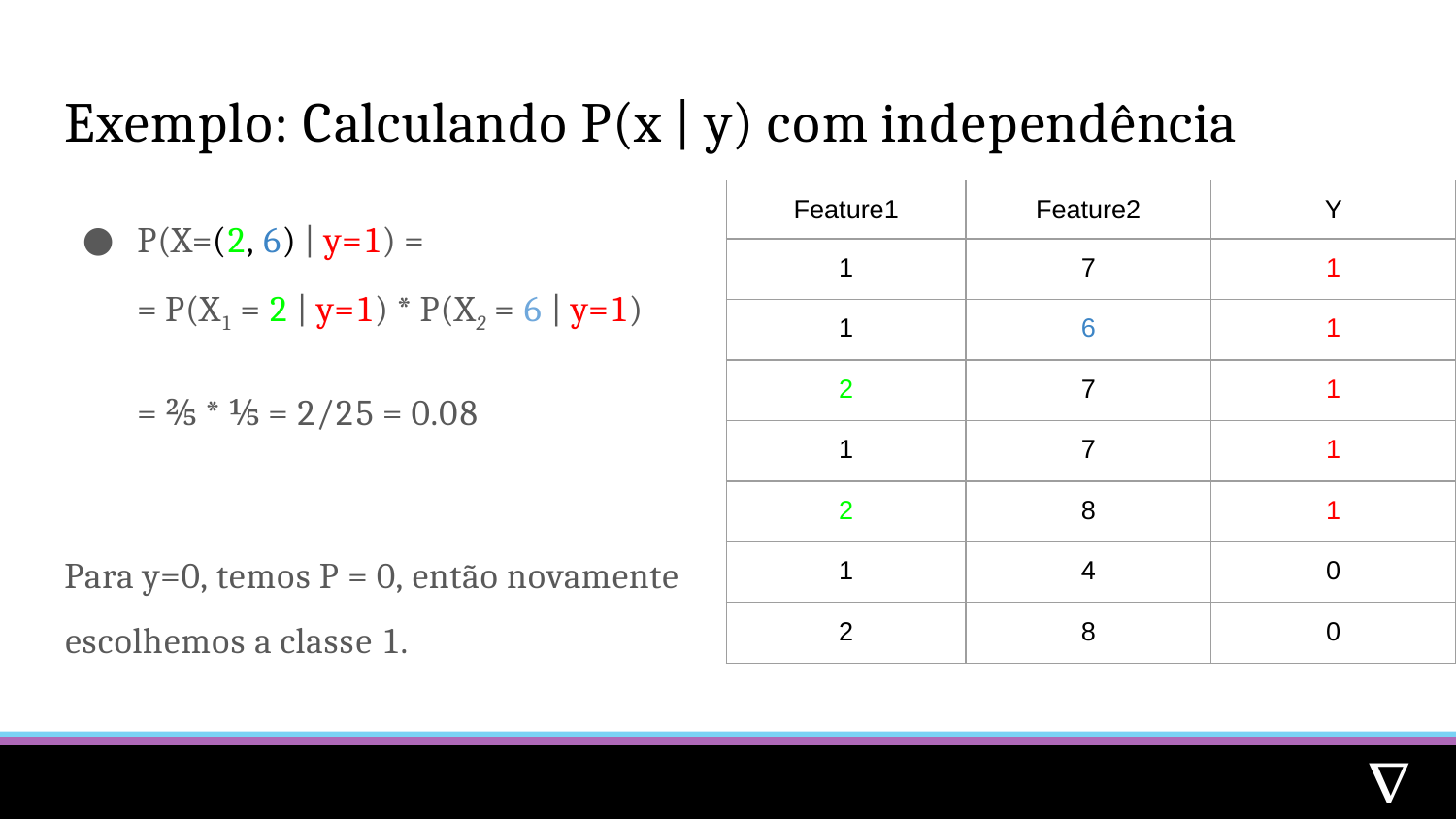

# Exemplo: Calculando P(x | y) com independência

P(X=(2, 6) | y=1) =
= P(X1 = 2 | y=1) * P(X2 = 6 | y=1)
= ⅖ * ⅕ = 2/25 = 0.08
Para y=0, temos P = 0, então novamente
escolhemos a classe 1.

| Feature1 | Feature2 | Y |
| --- | --- | --- |
| 1 | 7 | 1 |
| 1 | 6 | 1 |
| 2 | 7 | 1 |
| 1 | 7 | 1 |
| 2 | 8 | 1 |
| 1 | 4 | 0 |
| 2 | 8 | 0 |